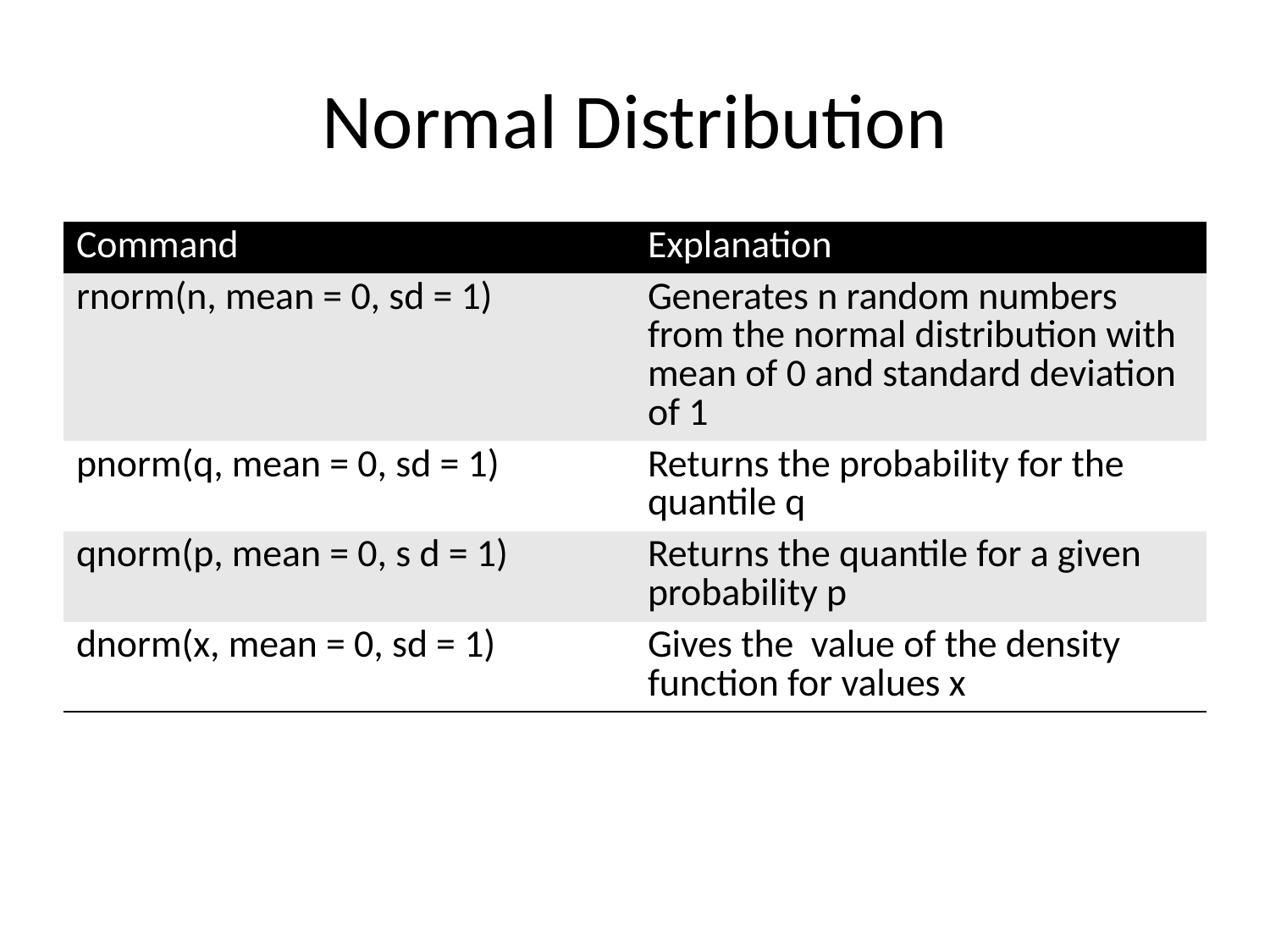

# Normal Distribution
| Command | Explanation |
| --- | --- |
| rnorm(n, mean = 0, sd = 1) | Generates n random numbers from the normal distribution with mean of 0 and standard deviation of 1 |
| pnorm(q, mean = 0, sd = 1) | Returns the probability for the quantile q |
| qnorm(p, mean = 0, s d = 1) | Returns the quantile for a given probability p |
| dnorm(x, mean = 0, sd = 1) | Gives the value of the density function for values x |